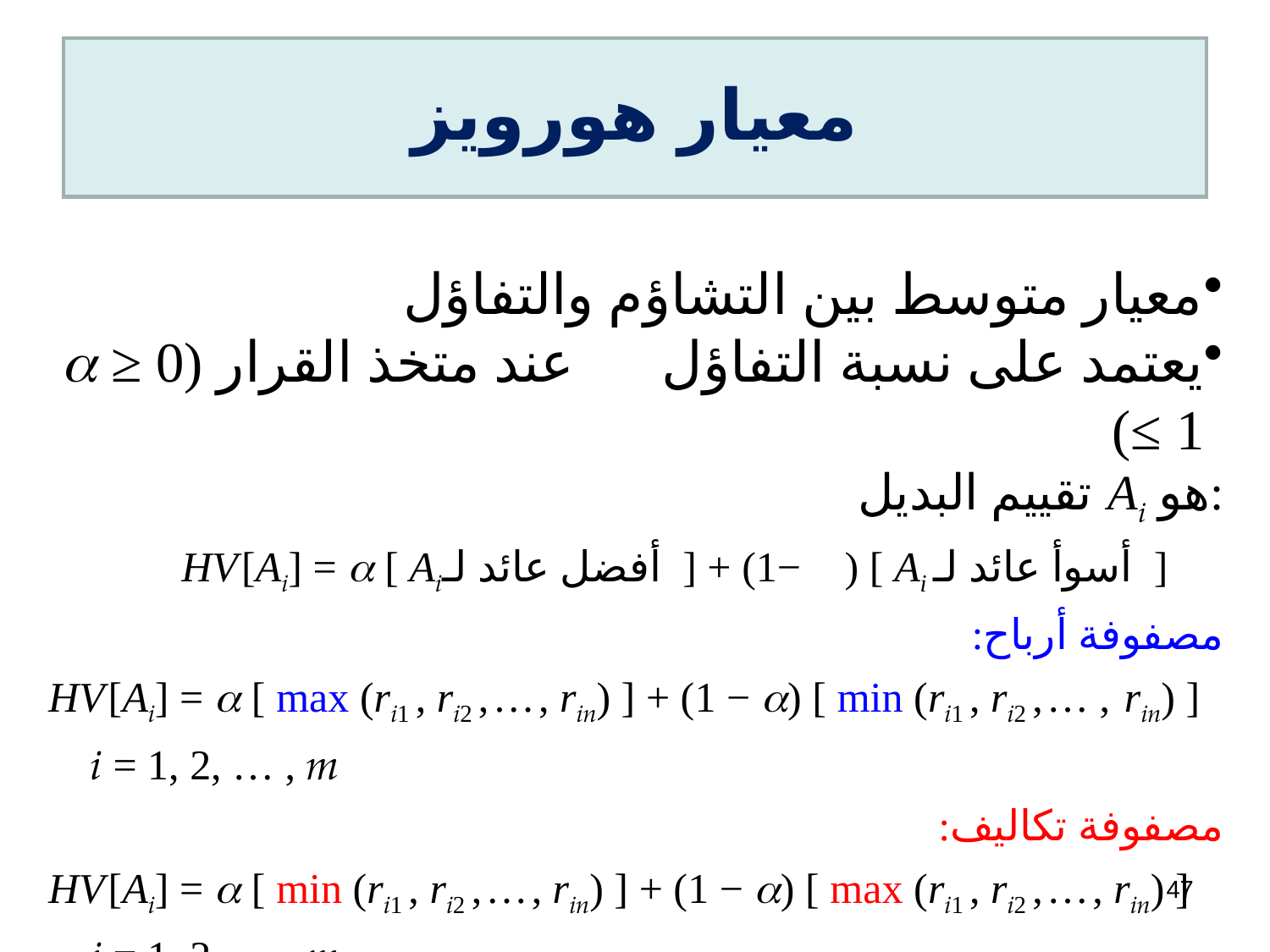

# معيار هورويز
معيار متوسط بين التشاؤم والتفاؤل
يعتمد على نسبة التفاؤل  α عند متخذ القرار (0 ≤ α ≤ 1)
تقييم البديل  Ai هو:
HV [Ai] = α [ Aiأفضل عائد لـ  ] + (1− α) [ Ai أسوأ عائد لـ  ]
مصفوفة أرباح:
 HV [Ai] = α [ max (ri1 , ri2 , … , rin) ] + (1 − α) [ min (ri1 , ri2 , … ,  rin) ]
     i = 1, 2, … , m
مصفوفة تكاليف:
 HV [Ai] = α [ min (ri1 , ri2 , … , rin) ] + (1 − α) [ max (ri1 , ri2 , … , rin) ]
     i = 1, 2, … , m
47